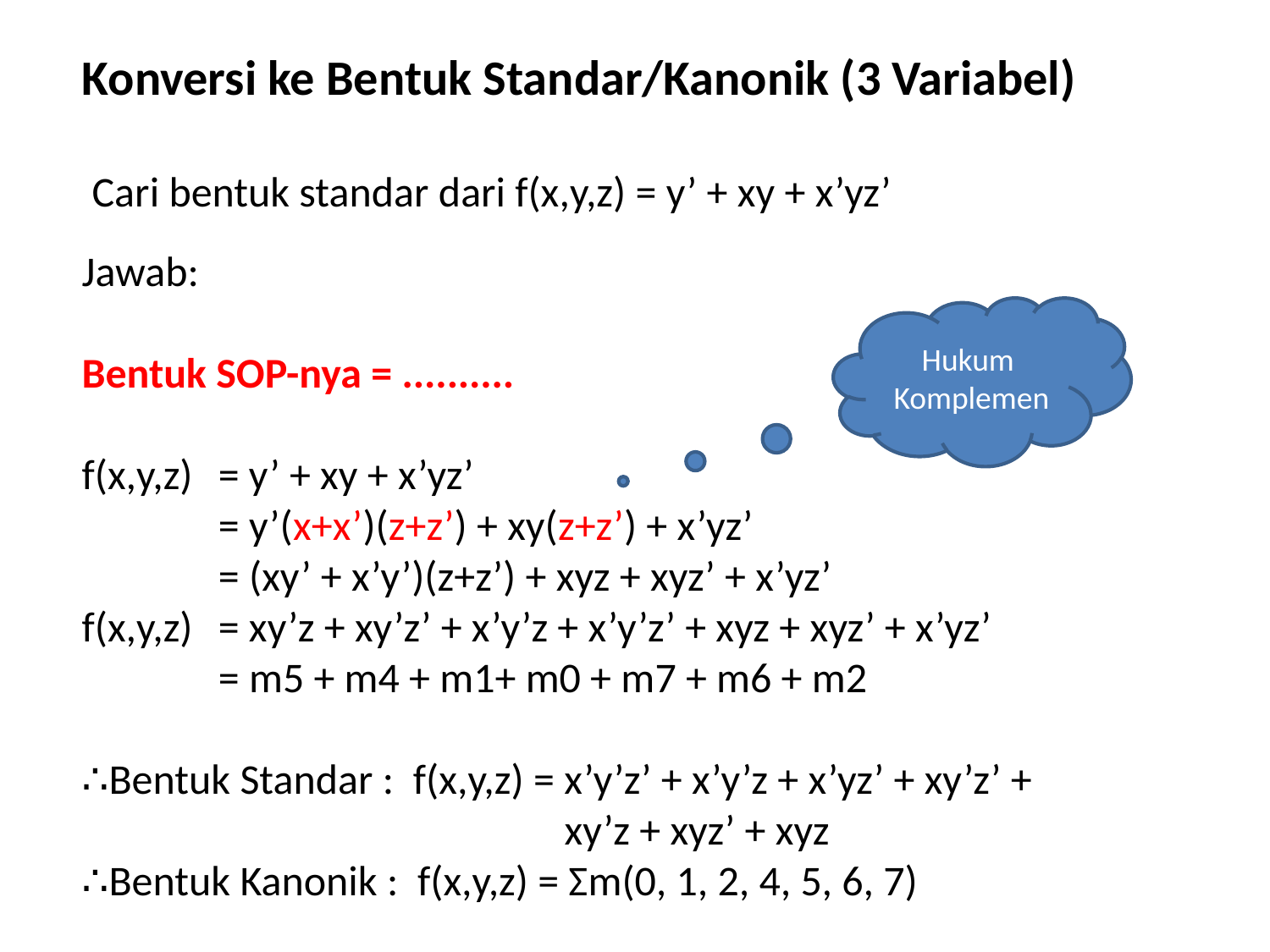

Konversi ke Bentuk Standar/Kanonik (3 Variabel)
Cari bentuk standar dari f(x,y,z) = y’ + xy + x’yz’
Jawab:

Bentuk SOP-nya = ..........

f(x,y,z)	 = y’ + xy + x’yz’
	 = y’(x+x’)(z+z’) + xy(z+z’) + x’yz’
	 = (xy’ + x’y’)(z+z’) + xyz + xyz’ + x’yz’
f(x,y,z) 	 = xy’z + xy’z’ + x’y’z + x’y’z’ + xyz + xyz’ + x’yz’
	 = m5 + m4 + m1+ m0 + m7 + m6 + m2

∴Bentuk Standar :  f(x,y,z) = x’y’z’ + x’y’z + x’yz’ + xy’z’ +
		                        xy’z + xyz’ + xyz
∴Bentuk Kanonik :  f(x,y,z) = Σm(0, 1, 2, 4, 5, 6, 7)
Hukum
Komplemen